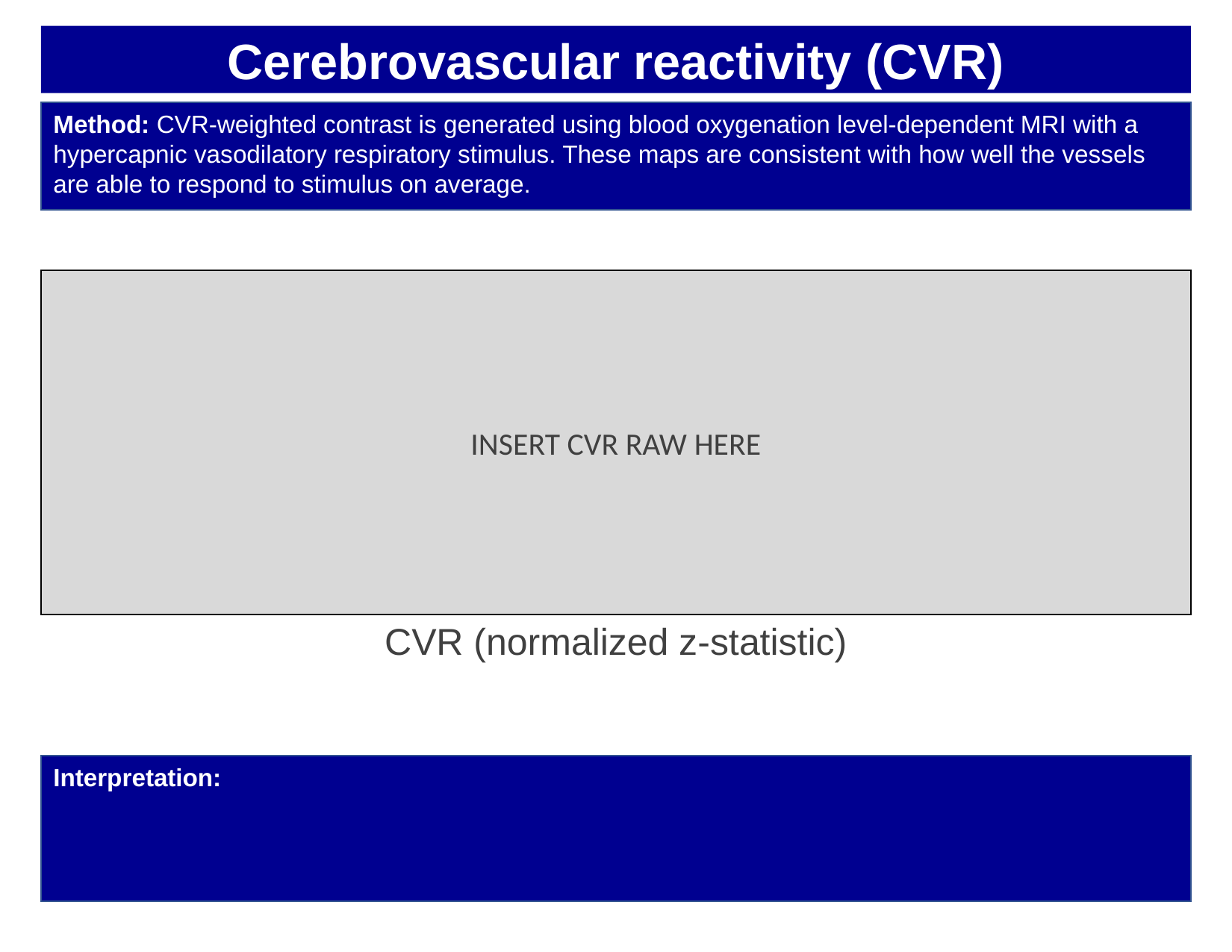

Cerebrovascular reactivity (CVR)
Method: CVR-weighted contrast is generated using blood oxygenation level-dependent MRI with a hypercapnic vasodilatory respiratory stimulus. These maps are consistent with how well the vessels are able to respond to stimulus on average.
INSERT CVR RAW HERE

CVR (normalized z-statistic)
Interpretation: